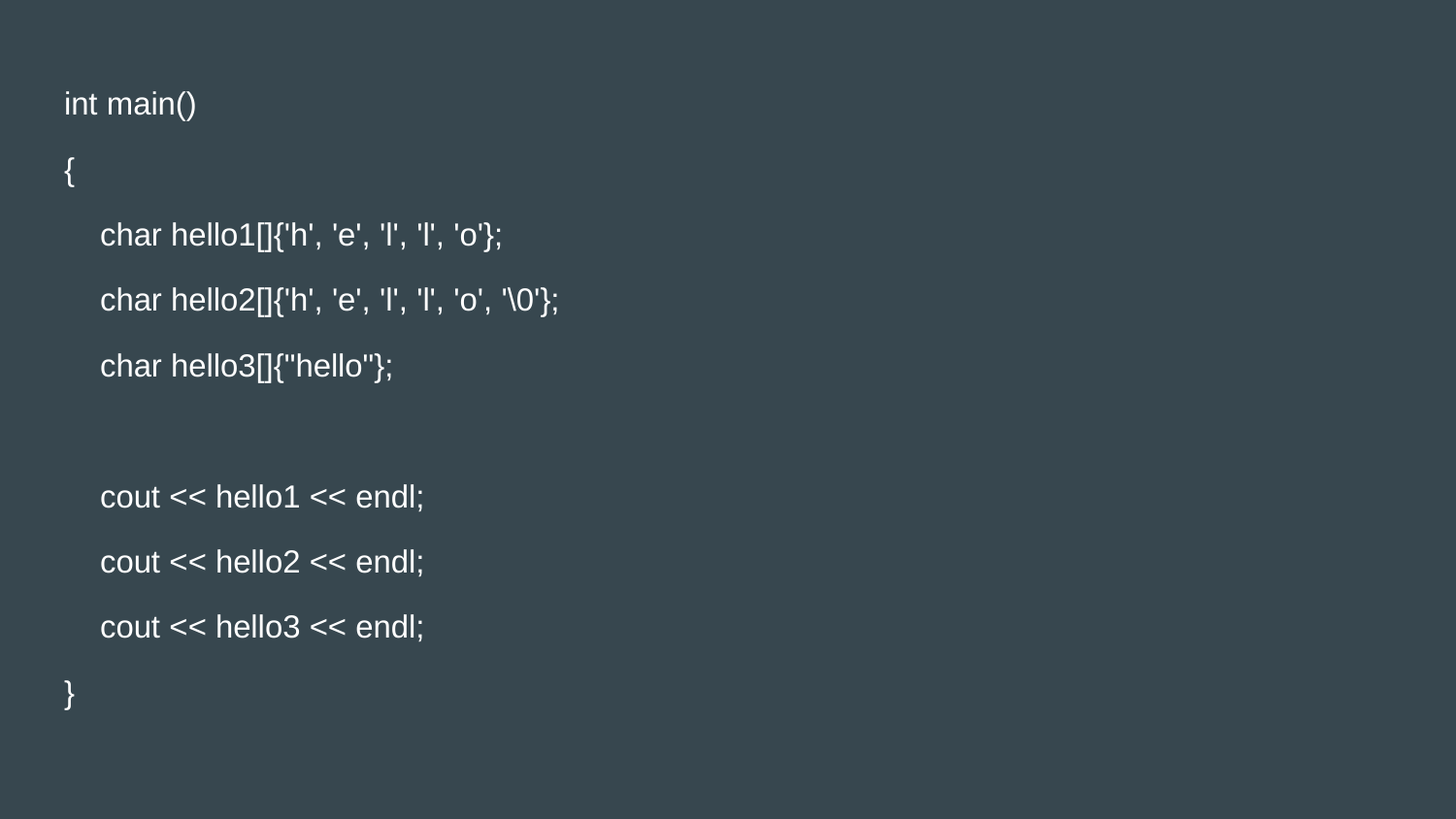

int main()
{
    char hello1[]{'h', 'e', 'l', 'l', 'o'};
    char hello2[]{'h', 'e', 'l', 'l', 'o', '\0'};
    char hello3[]{"hello"};

    cout << hello1 << endl;
    cout << hello2 << endl;
    cout << hello3 << endl;
}